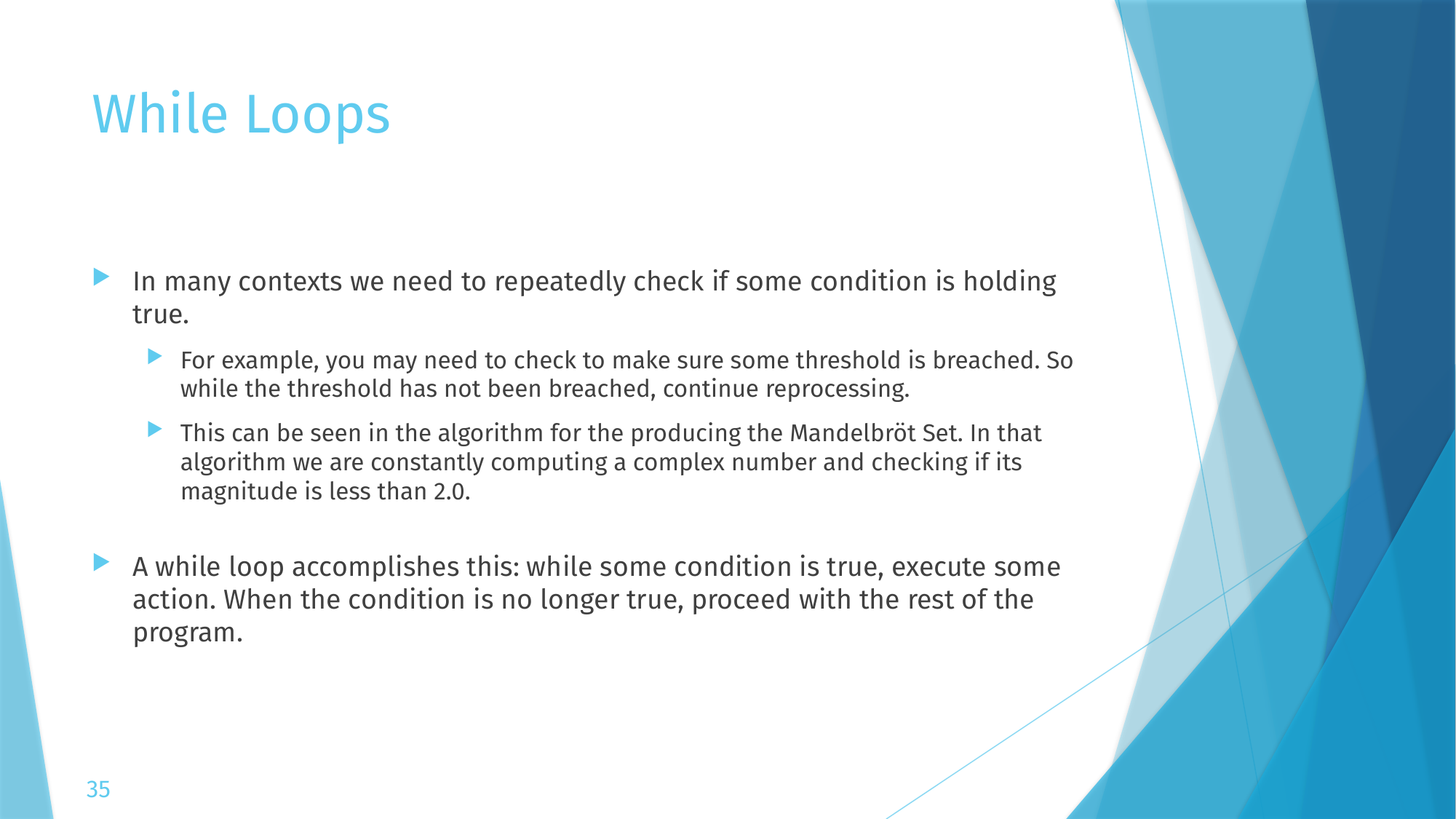

# While Loops
In many contexts we need to repeatedly check if some condition is holding true.
For example, you may need to check to make sure some threshold is breached. So while the threshold has not been breached, continue reprocessing.
This can be seen in the algorithm for the producing the Mandelbröt Set. In that algorithm we are constantly computing a complex number and checking if its magnitude is less than 2.0.
A while loop accomplishes this: while some condition is true, execute some action. When the condition is no longer true, proceed with the rest of the program.
35